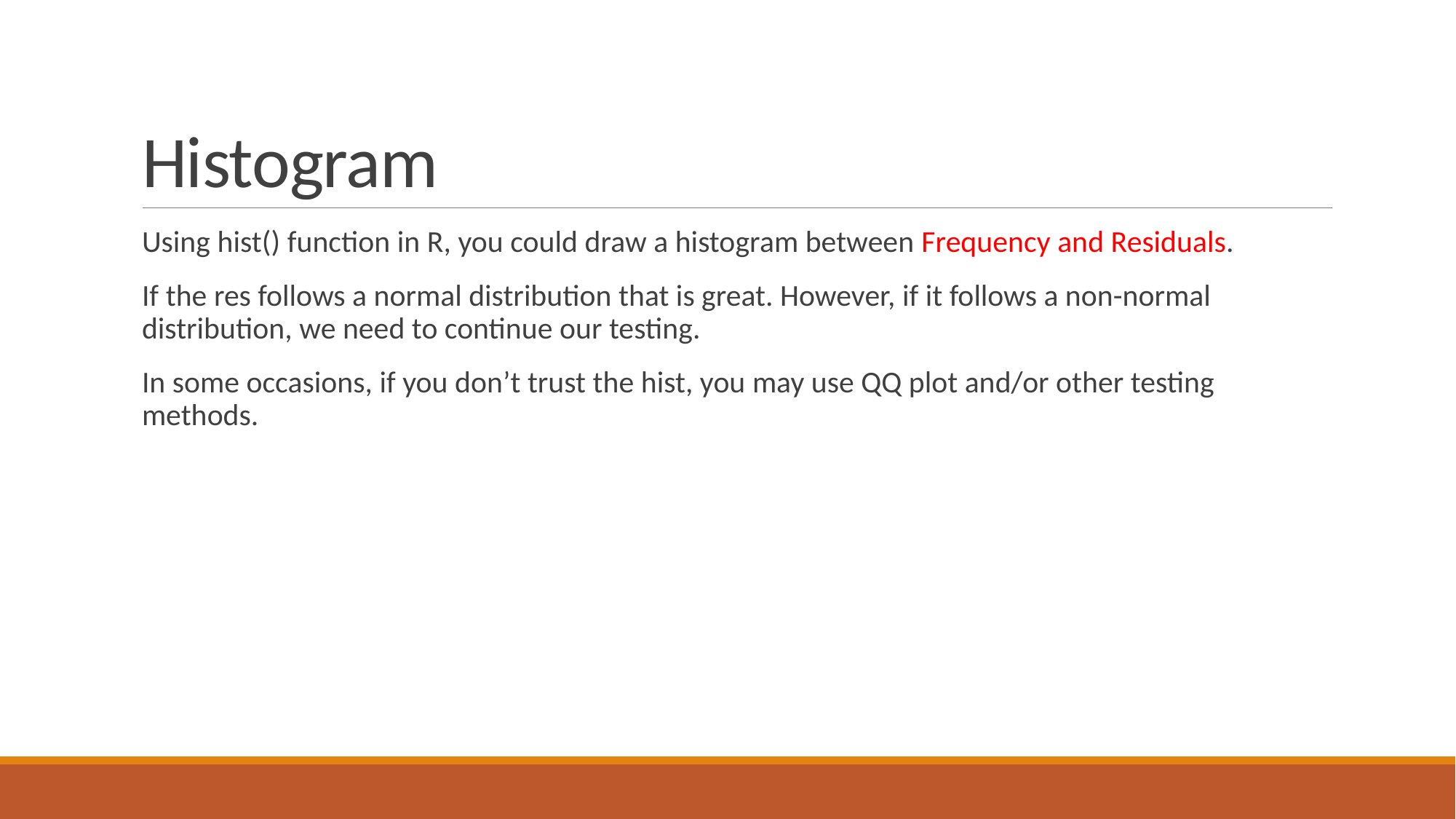

# Histogram
Using hist() function in R, you could draw a histogram between Frequency and Residuals.
If the res follows a normal distribution that is great. However, if it follows a non-normal distribution, we need to continue our testing.
In some occasions, if you don’t trust the hist, you may use QQ plot and/or other testing methods.